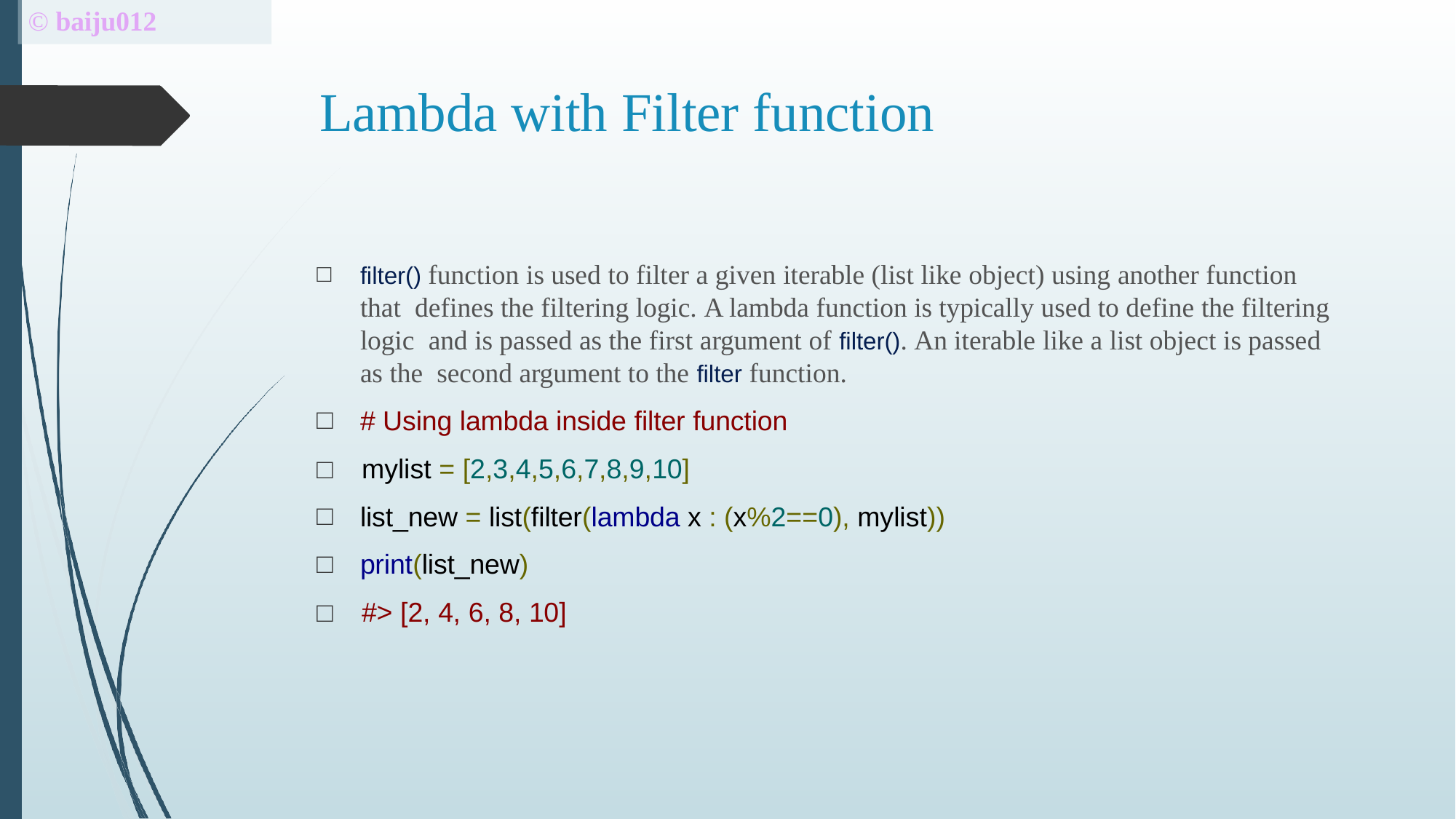

# © baiju012
Lambda with Filter function
filter() function is used to filter a given iterable (list like object) using another function that  defines the filtering logic. A lambda function is typically used to define the filtering logic  and is passed as the first argument of filter(). An iterable like a list object is passed as the  second argument to the filter function.
# Using lambda inside filter function
□	mylist = [2,3,4,5,6,7,8,9,10]
list_new = list(filter(lambda x : (x%2==0), mylist))
print(list_new)
□	#> [2, 4, 6, 8, 10]